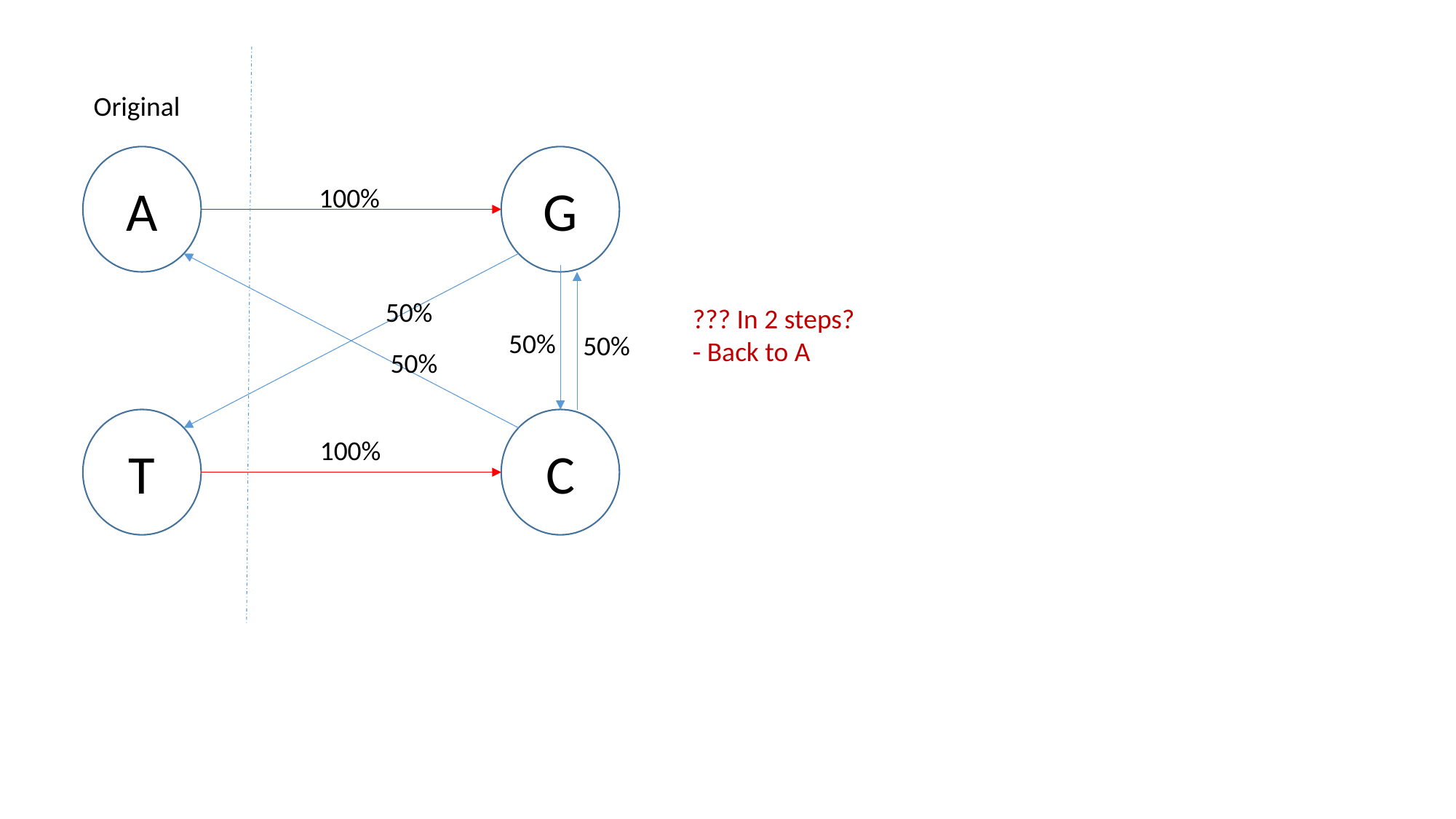

Original
A
G
100%
50%
??? In 2 steps?
- Back to A
50%
50%
50%
T
C
100%